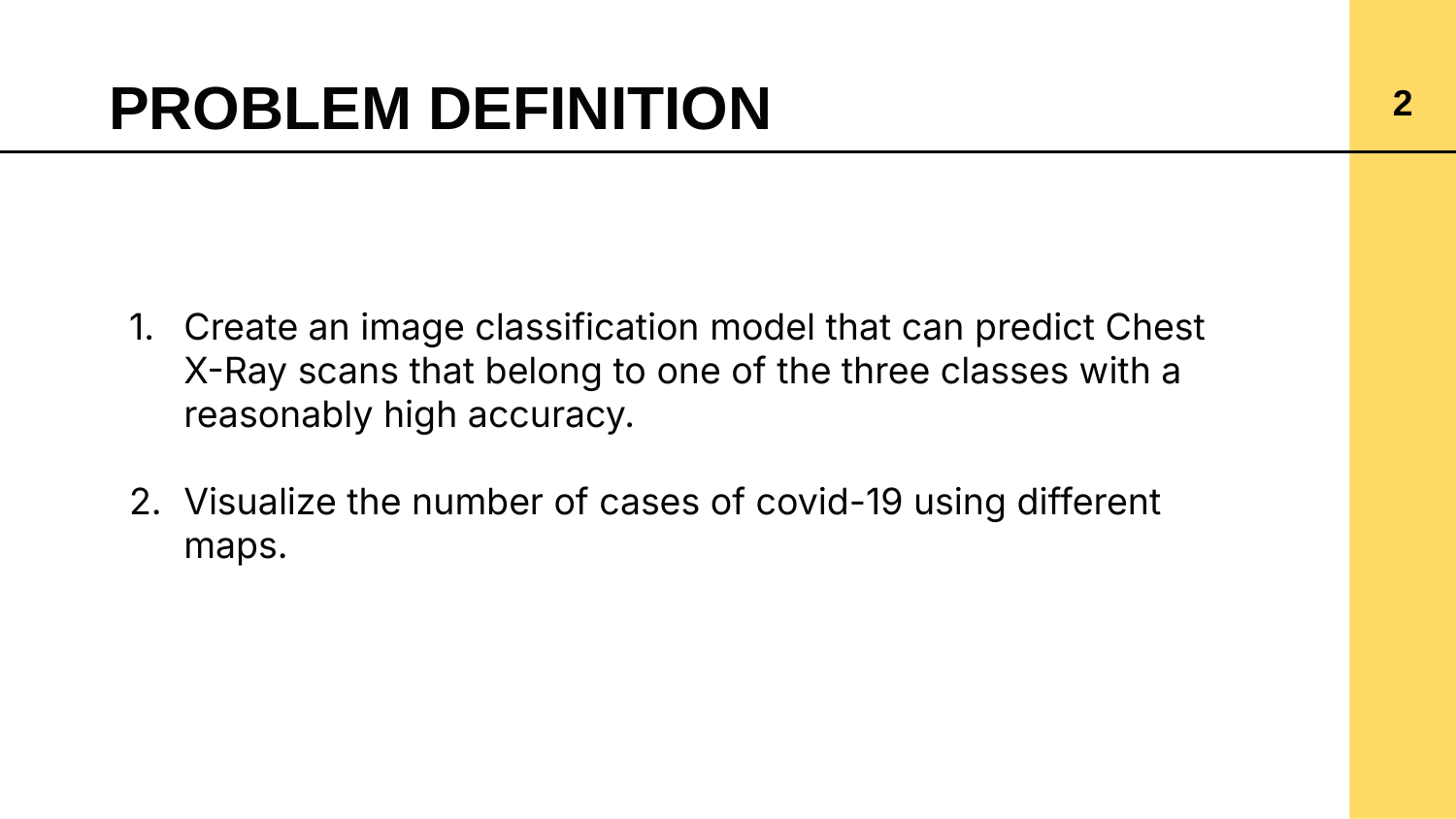

# PROBLEM DEFINITION
2
Create an image classification model that can predict Chest X-Ray scans that belong to one of the three classes with a reasonably high accuracy.

Visualize the number of cases of covid-19 using different maps.